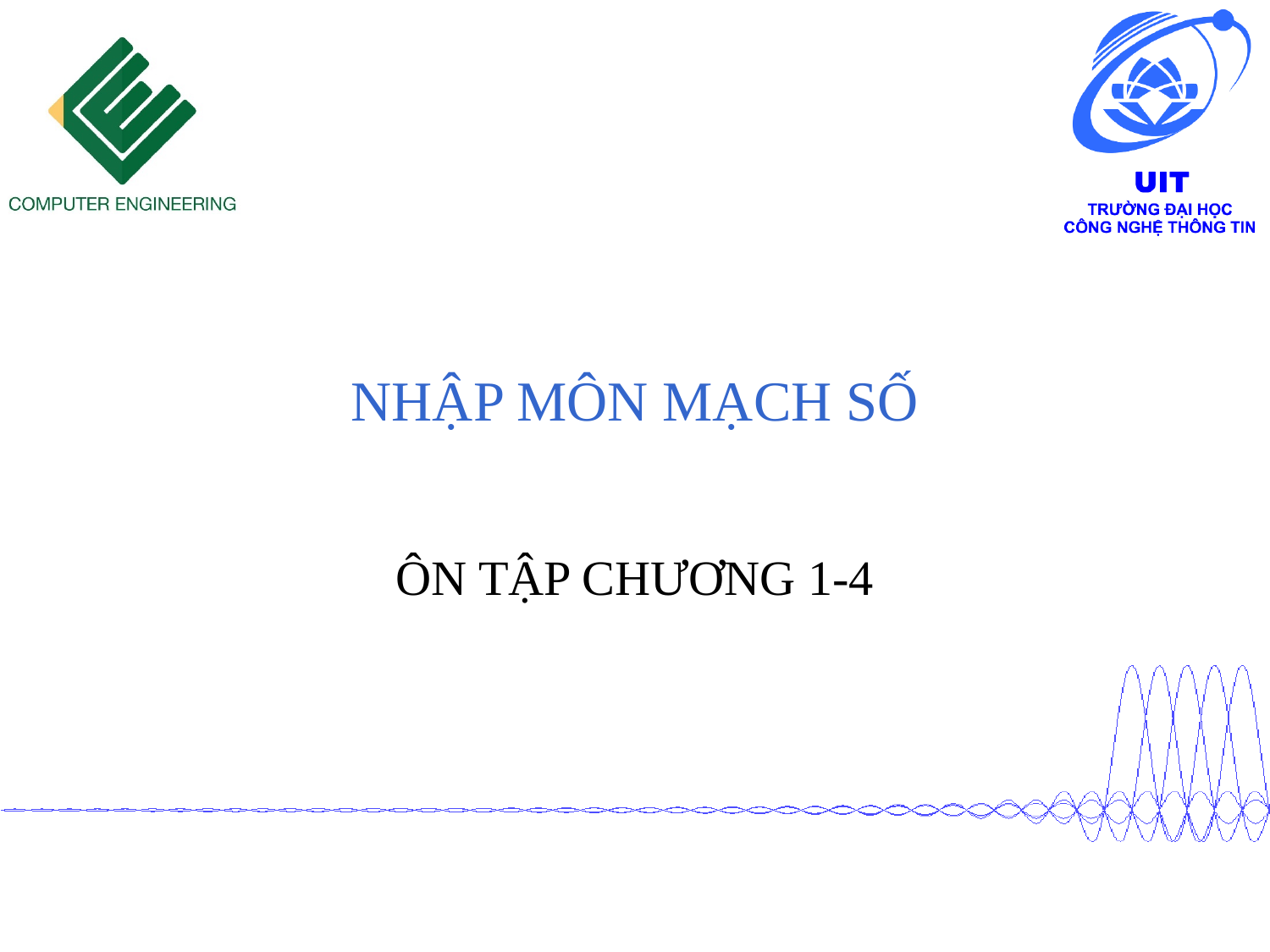

# NHẬP MÔN MẠCH SỐ
ÔN TẬP CHƯƠNG 1-4